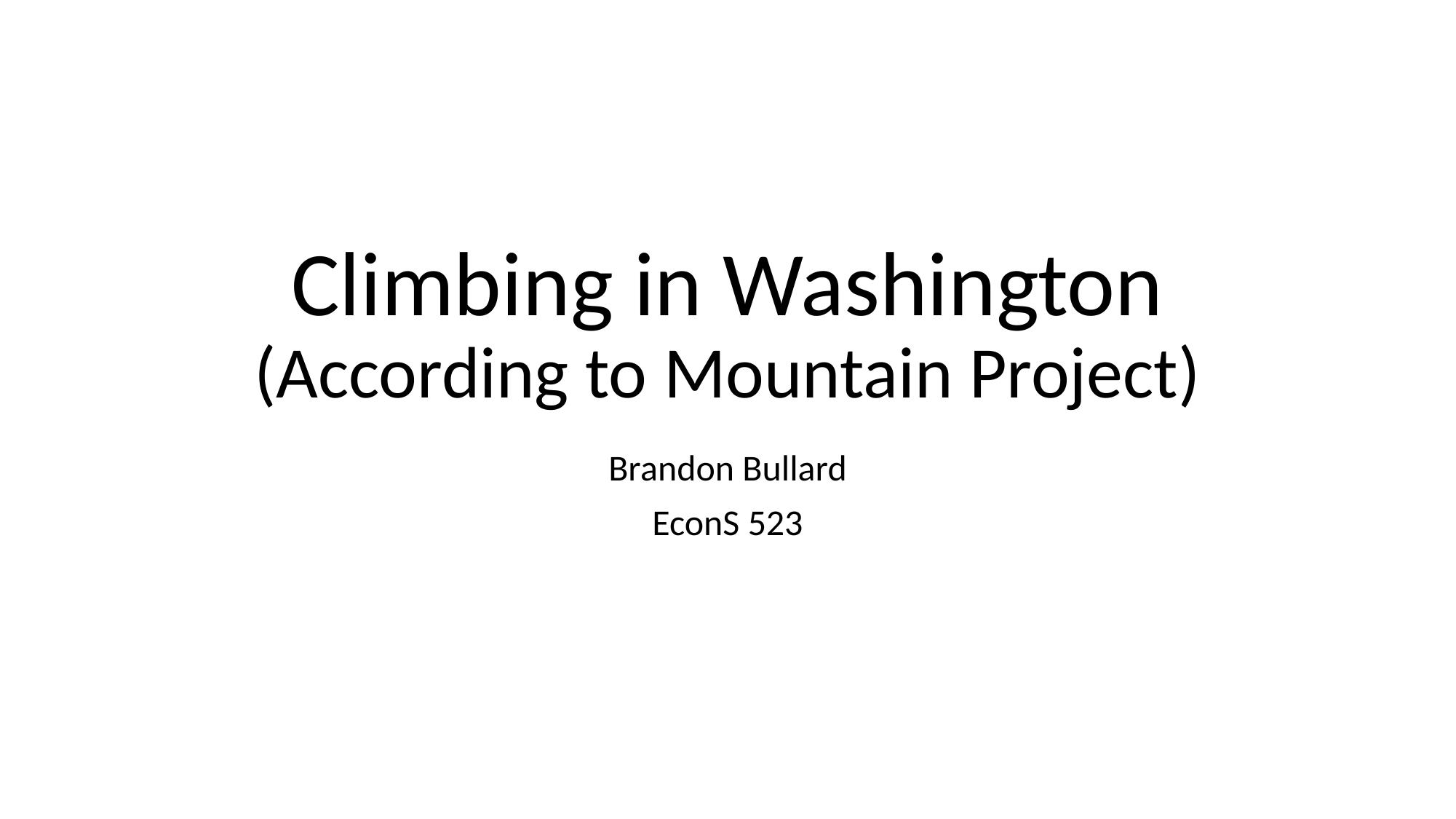

# Climbing in Washington (According to Mountain Project)
Brandon Bullard
EconS 523